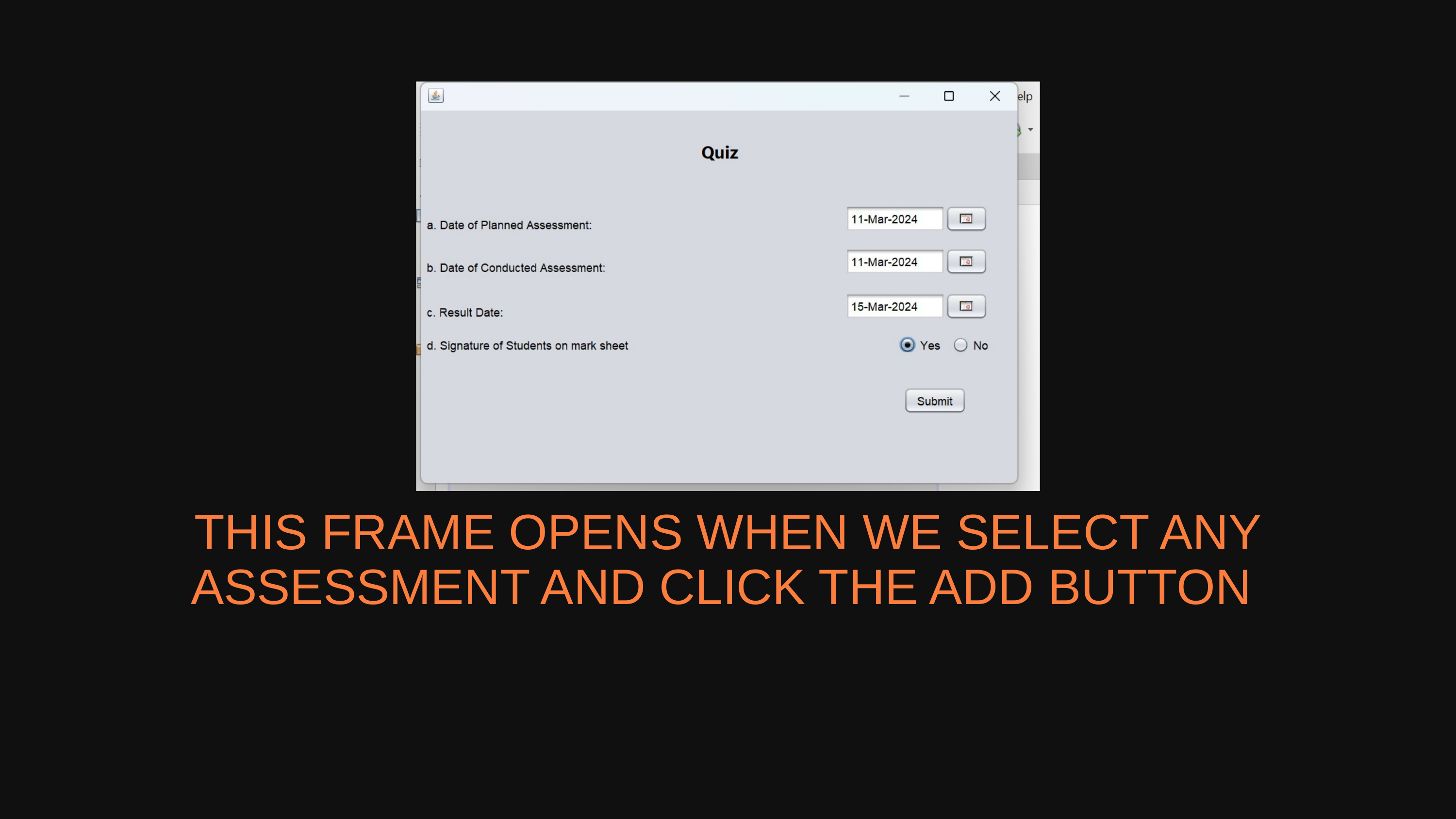

THIS FRAME OPENS WHEN WE SELECT ANY ASSESSMENT AND CLICK THE ADD BUTTON